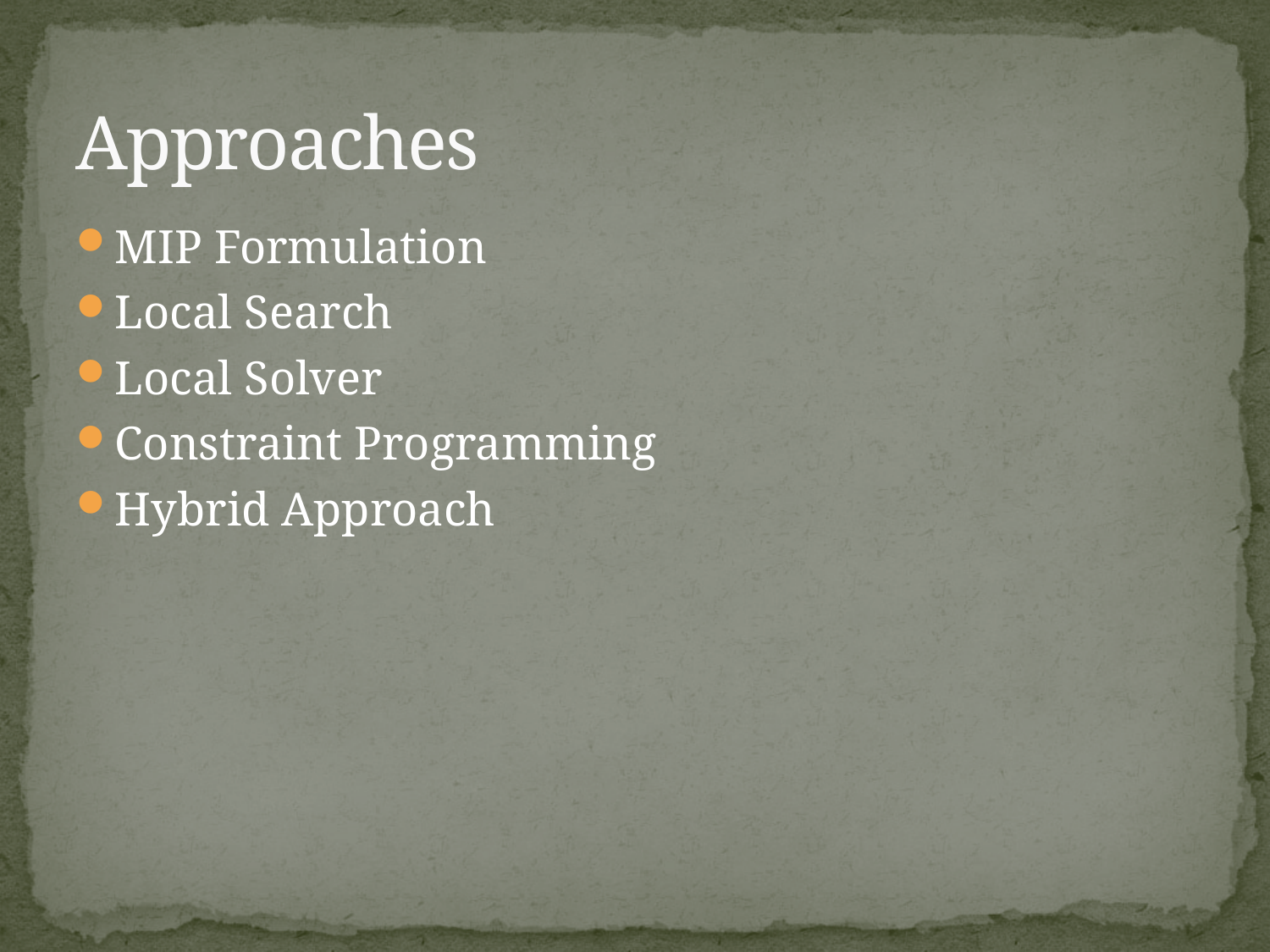

# Approaches
MIP Formulation
Local Search
Local Solver
Constraint Programming
Hybrid Approach